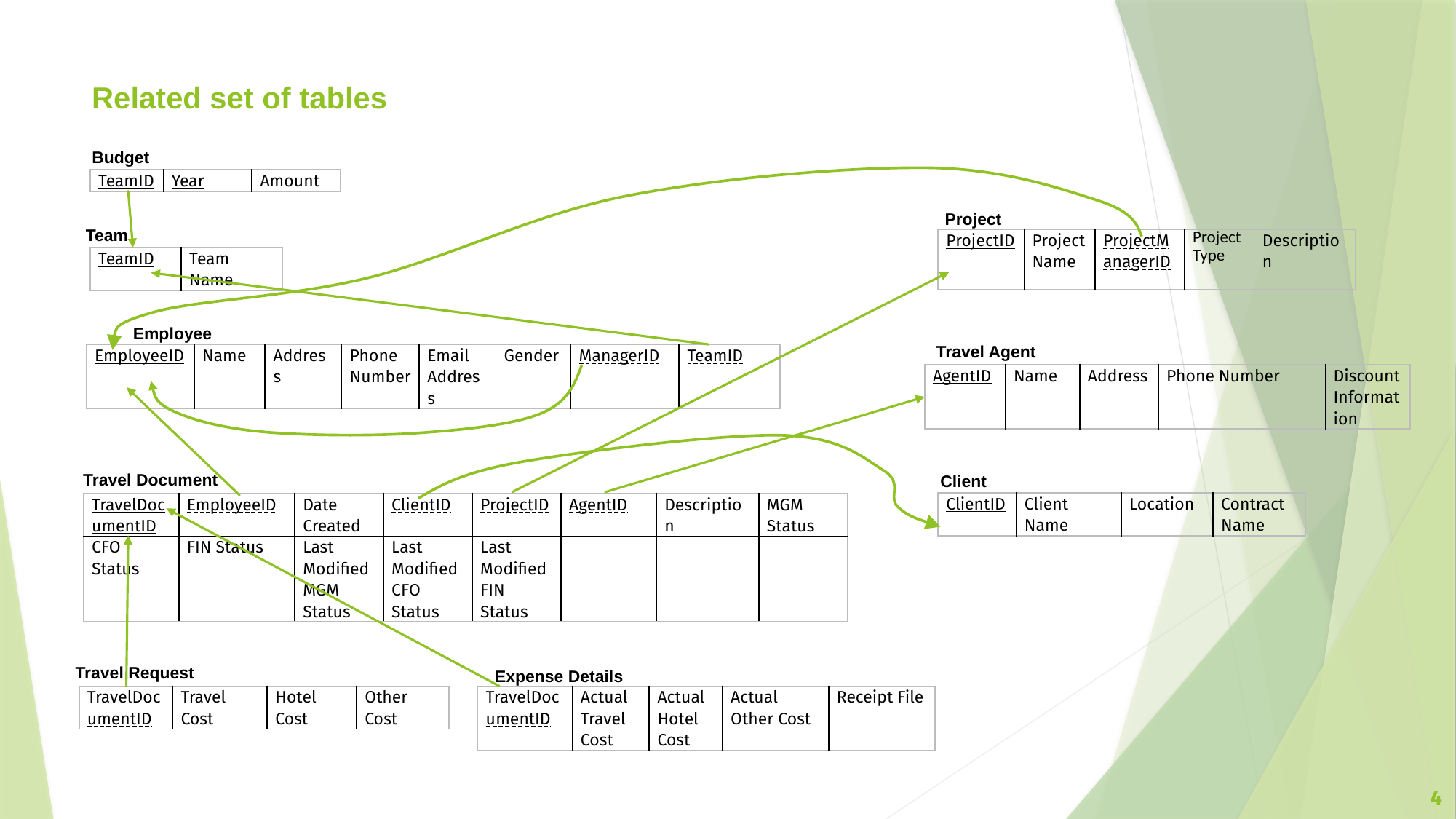

# Related set of tables
Budget

| TeamID | Year | Amount |
| --- | --- | --- |
Project
Team
| ProjectID | Project Name | ProjectManagerID | Project Type | Description |
| --- | --- | --- | --- | --- |
| TeamID | Team Name |
| --- | --- |
Employee
Travel Agent
| EmployeeID | Name | Address | Phone Number | Email Address | Gender | ManagerID | TeamID |
| --- | --- | --- | --- | --- | --- | --- | --- |
| AgentID | Name | Address | Phone Number | Discount Information |
| --- | --- | --- | --- | --- |

Travel Document
Client
| ClientID | Client Name | Location | Contract Name |
| --- | --- | --- | --- |
| TravelDocumentID | EmployeeID | Date Created | ClientID | ProjectID | AgentID | Description | MGM Status |
| --- | --- | --- | --- | --- | --- | --- | --- |
| CFO Status | FIN Status | Last Modified MGM Status | Last Modified CFO Status | Last Modified FIN Status |  |  |  |
Travel Request
Expense Details
| TravelDocumentID | Travel Cost | Hotel Cost | Other Cost |
| --- | --- | --- | --- |
| TravelDocumentID | Actual Travel Cost | Actual Hotel Cost | Actual Other Cost | Receipt File |
| --- | --- | --- | --- | --- |
4